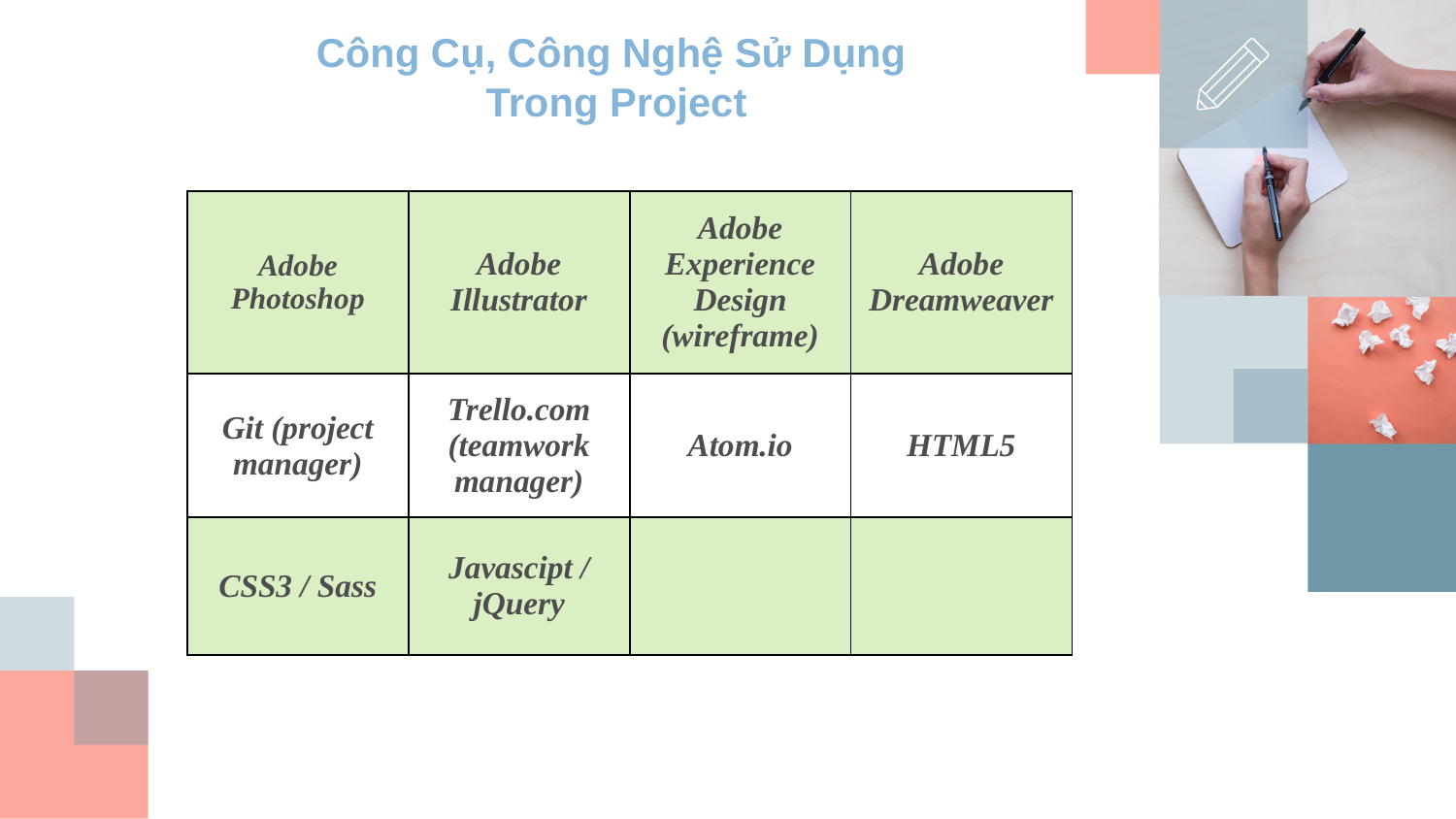

Công Cụ, Công Nghệ Sử Dụng
Trong Project
| Adobe Photoshop | Adobe Illustrator | Adobe Experience Design (wireframe) | Adobe Dreamweaver |
| --- | --- | --- | --- |
| Git (project manager) | Trello.com (teamwork manager) | Atom.io | HTML5 |
| CSS3 / Sass | Javascipt / jQuery |  |  |